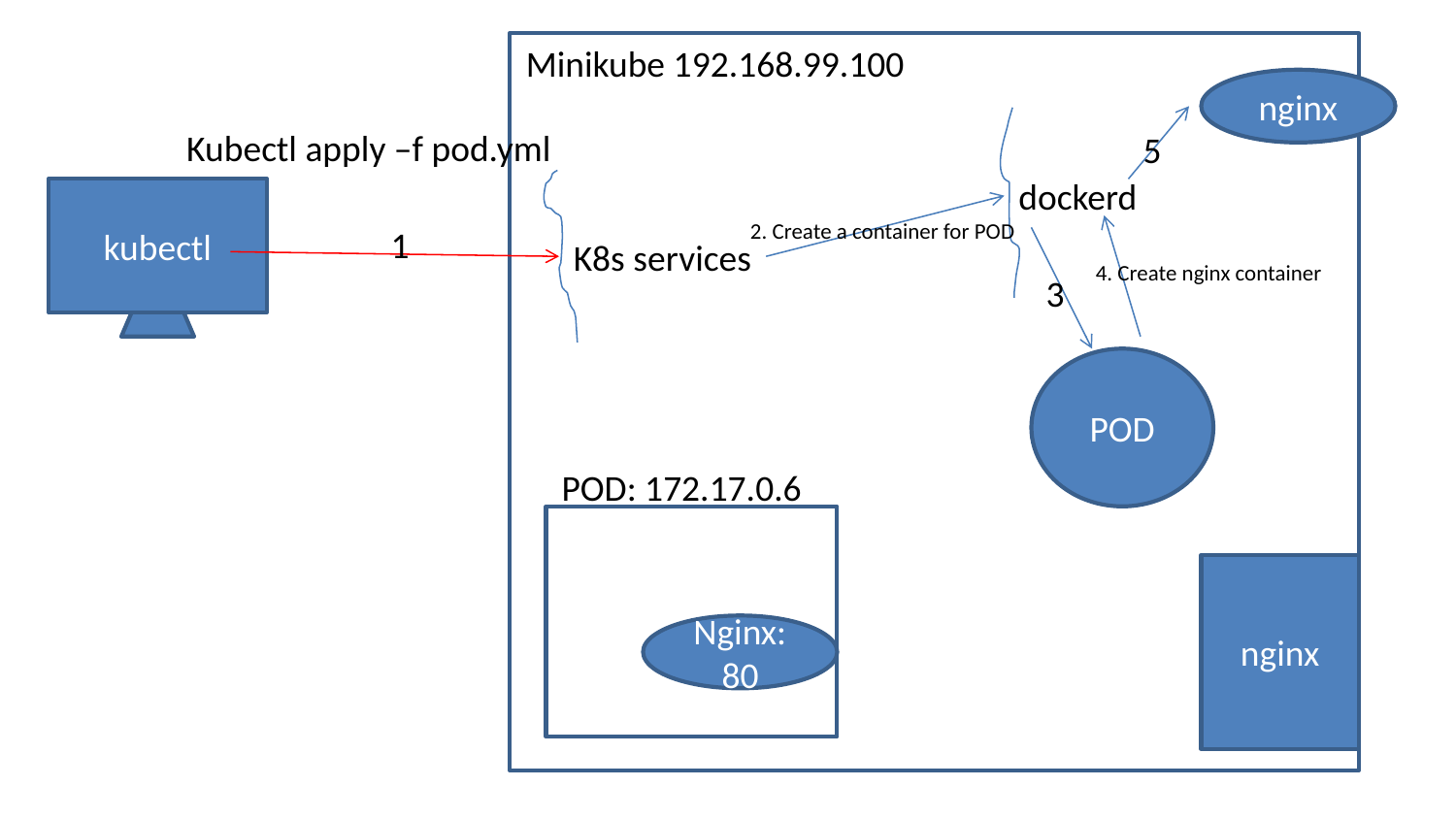

Minikube 192.168.99.100
nginx

Kubectl apply –f pod.yml
5
dockerd

kubectl
2. Create a container for POD
1
K8s services

4. Create nginx container
3
POD
POD: 172.17.0.6

nginx
Nginx:80